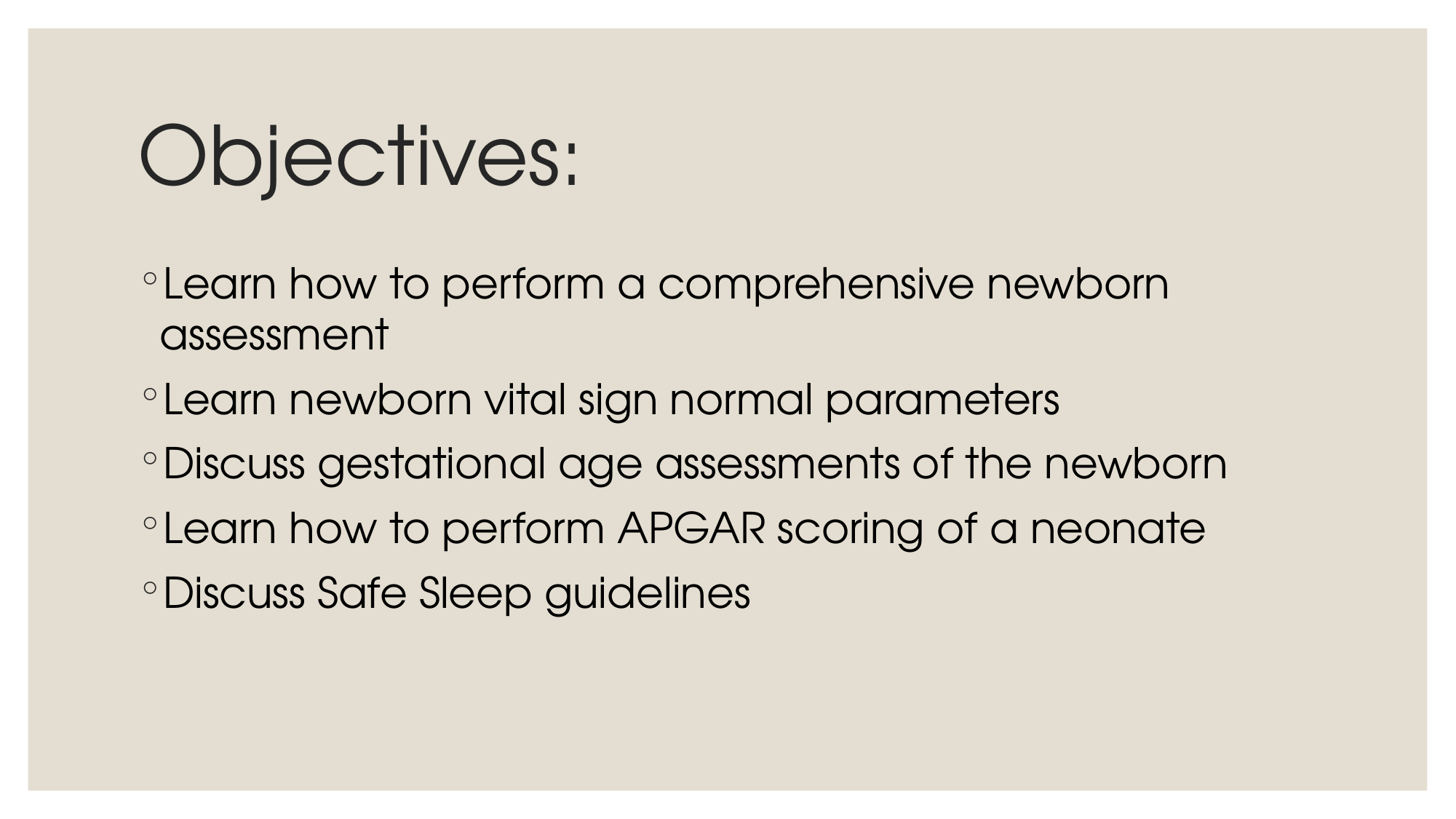

# Objectives:
Learn how to perform a comprehensive newborn assessment
Learn newborn vital sign normal parameters
Discuss gestational age assessments of the newborn
Learn how to perform APGAR scoring of a neonate
Discuss Safe Sleep guidelines